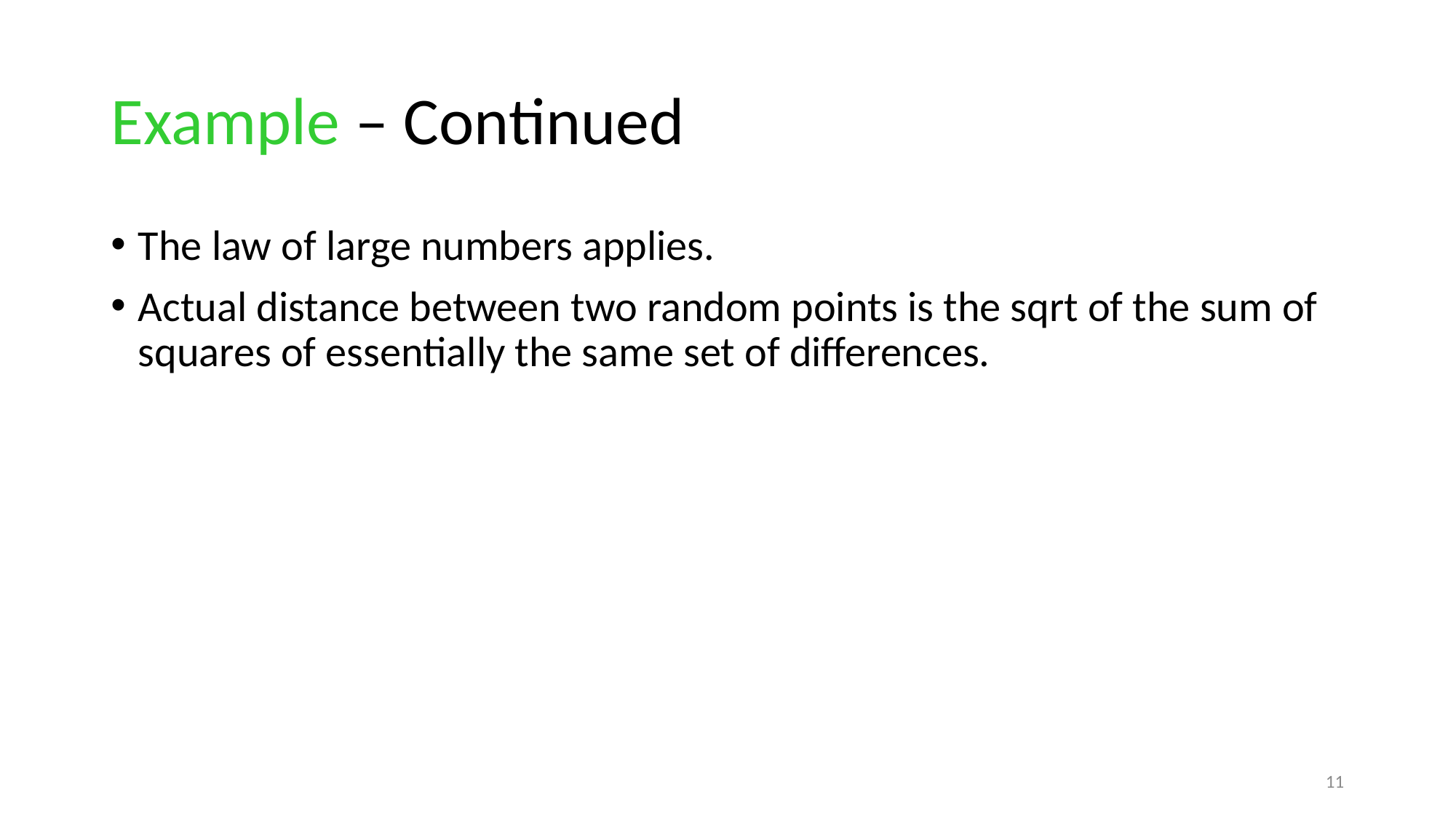

# Example – Continued
The law of large numbers applies.
Actual distance between two random points is the sqrt of the sum of squares of essentially the same set of differences.
11